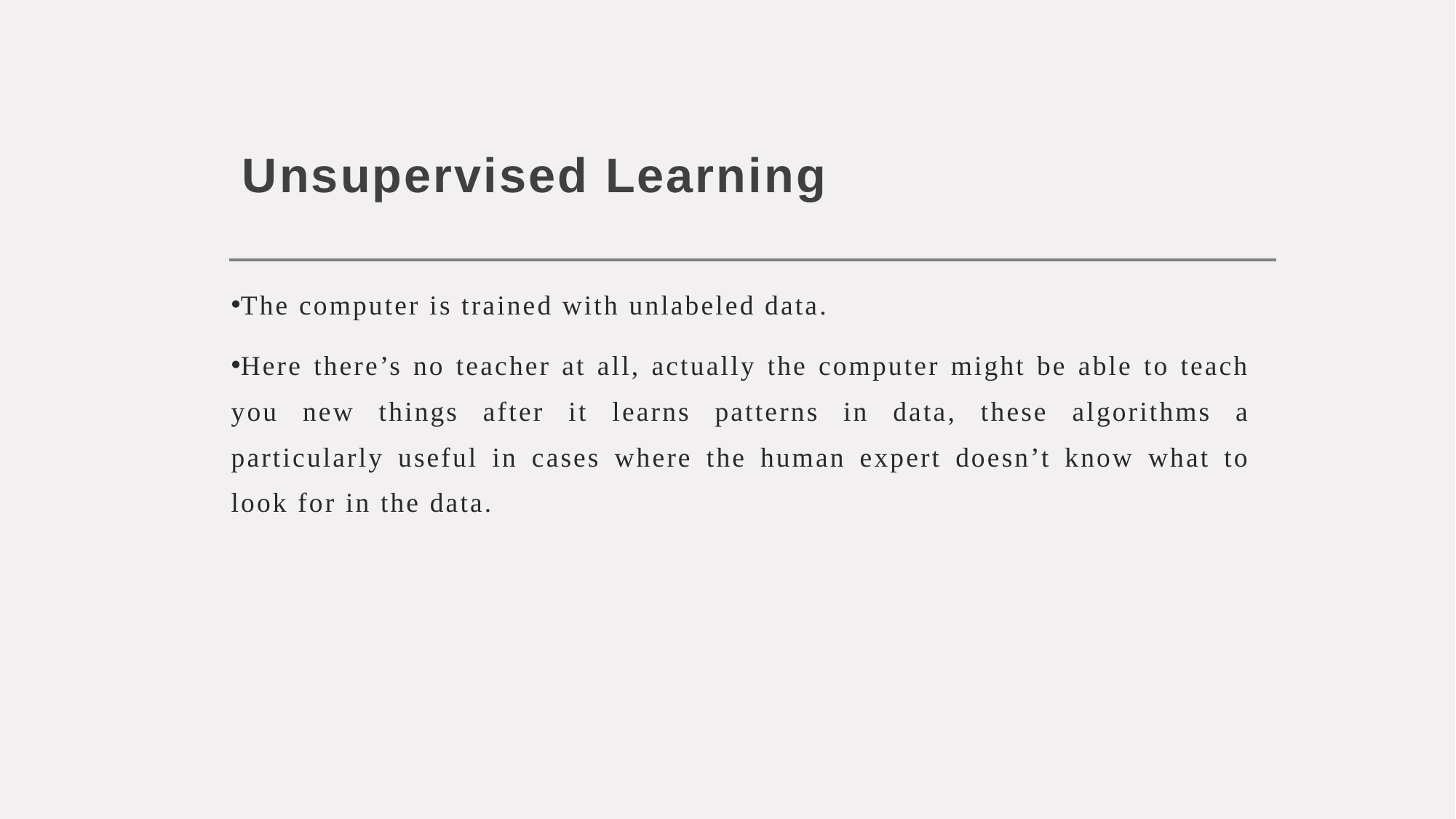

# Unsupervised Learning
The computer is trained with unlabeled data.
Here there’s no teacher at all, actually the computer might be able to teach you new things after it learns patterns in data, these algorithms a particularly useful in cases where the human expert doesn’t know what to look for in the data.